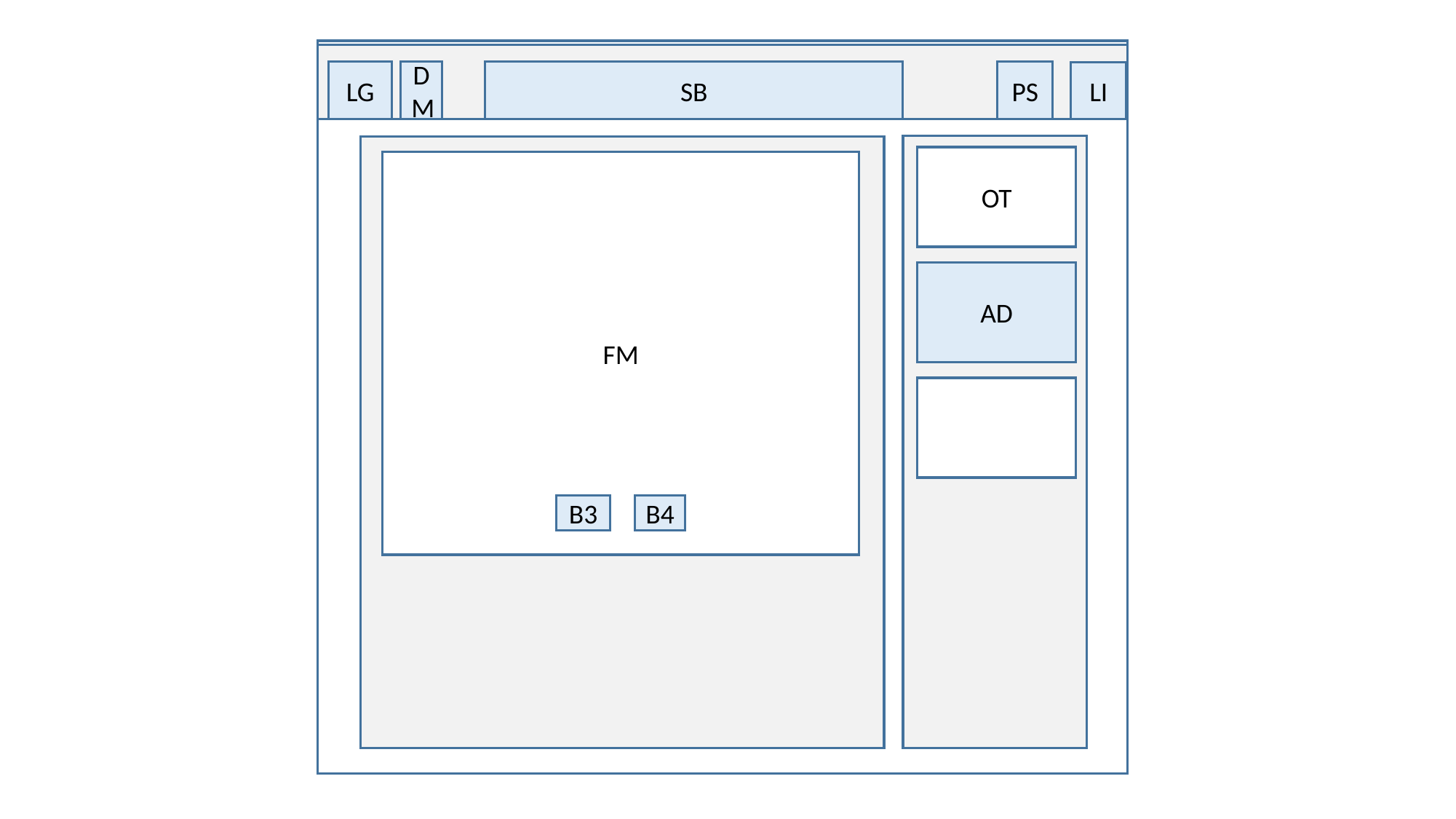

LG
DM
SB
PS
LI

OT
FM
AD

B3
B4